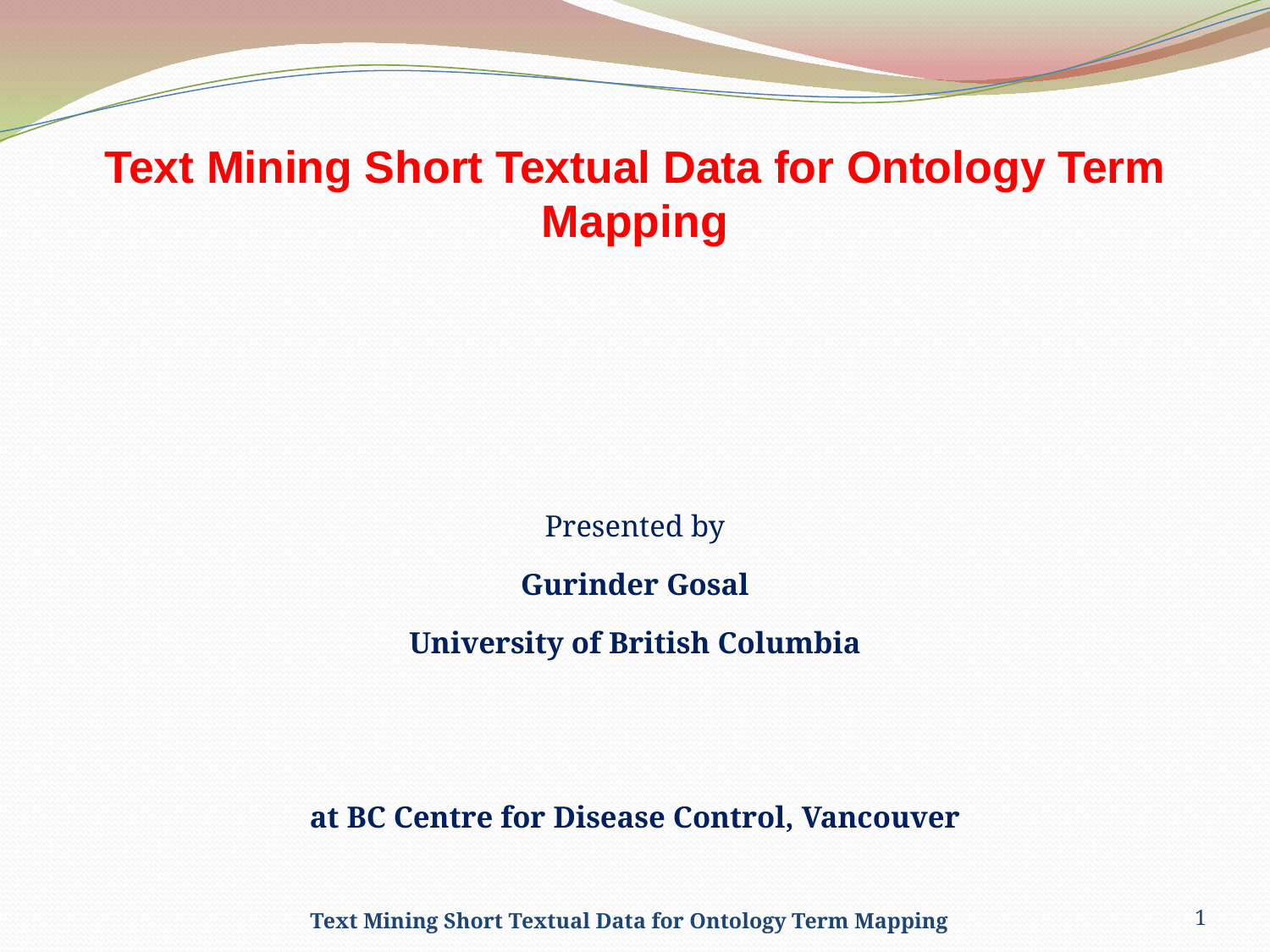

Text Mining Short Textual Data for Ontology Term Mapping

Presented by
Gurinder Gosal
University of British Columbia

at BC Centre for Disease Control, Vancouver
Text Mining Short Textual Data for Ontology Term Mapping
1